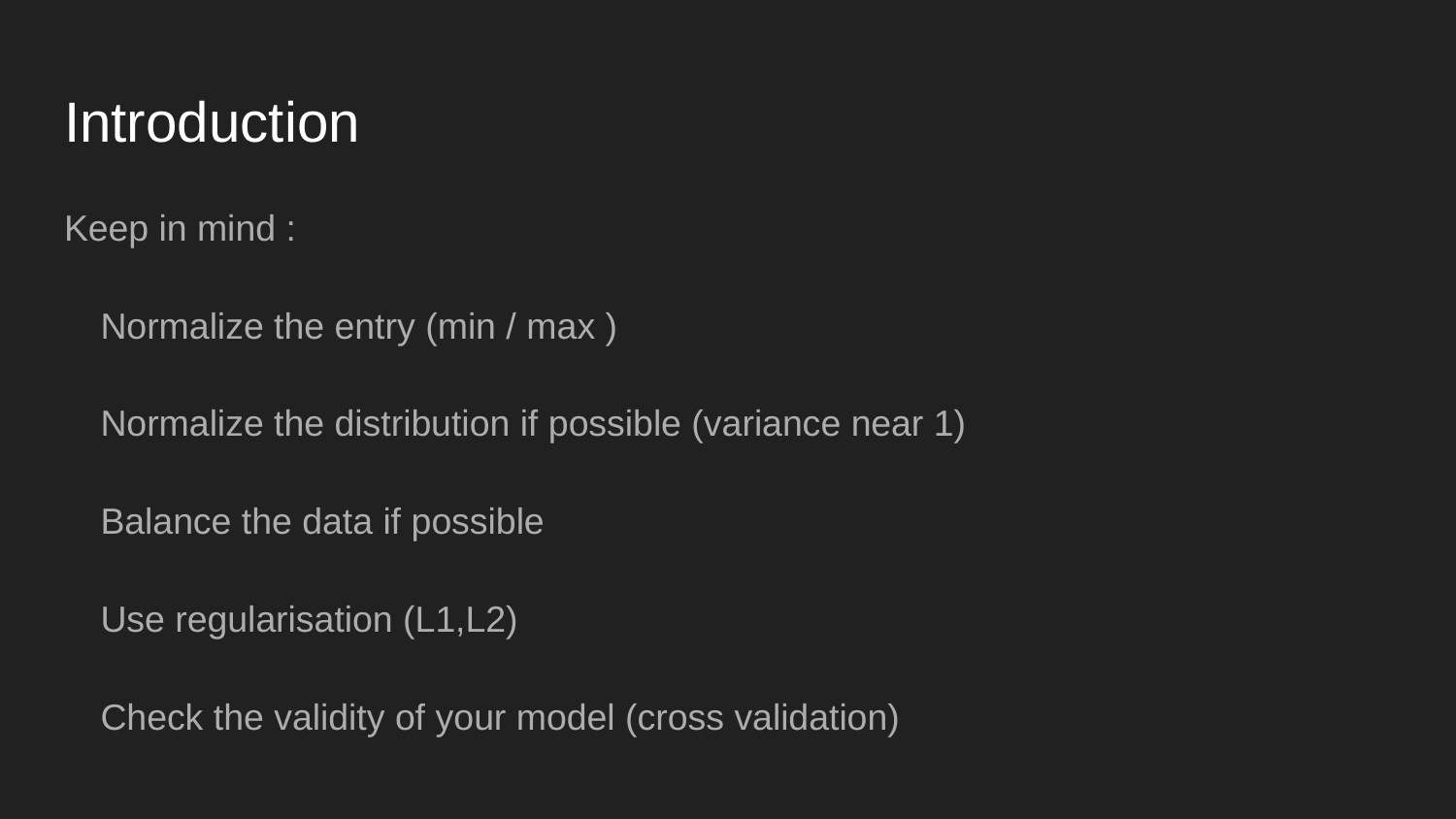

# Introduction
Keep in mind :
Normalize the entry (min / max )
Normalize the distribution if possible (variance near 1)
Balance the data if possible
Use regularisation (L1,L2)
Check the validity of your model (cross validation)